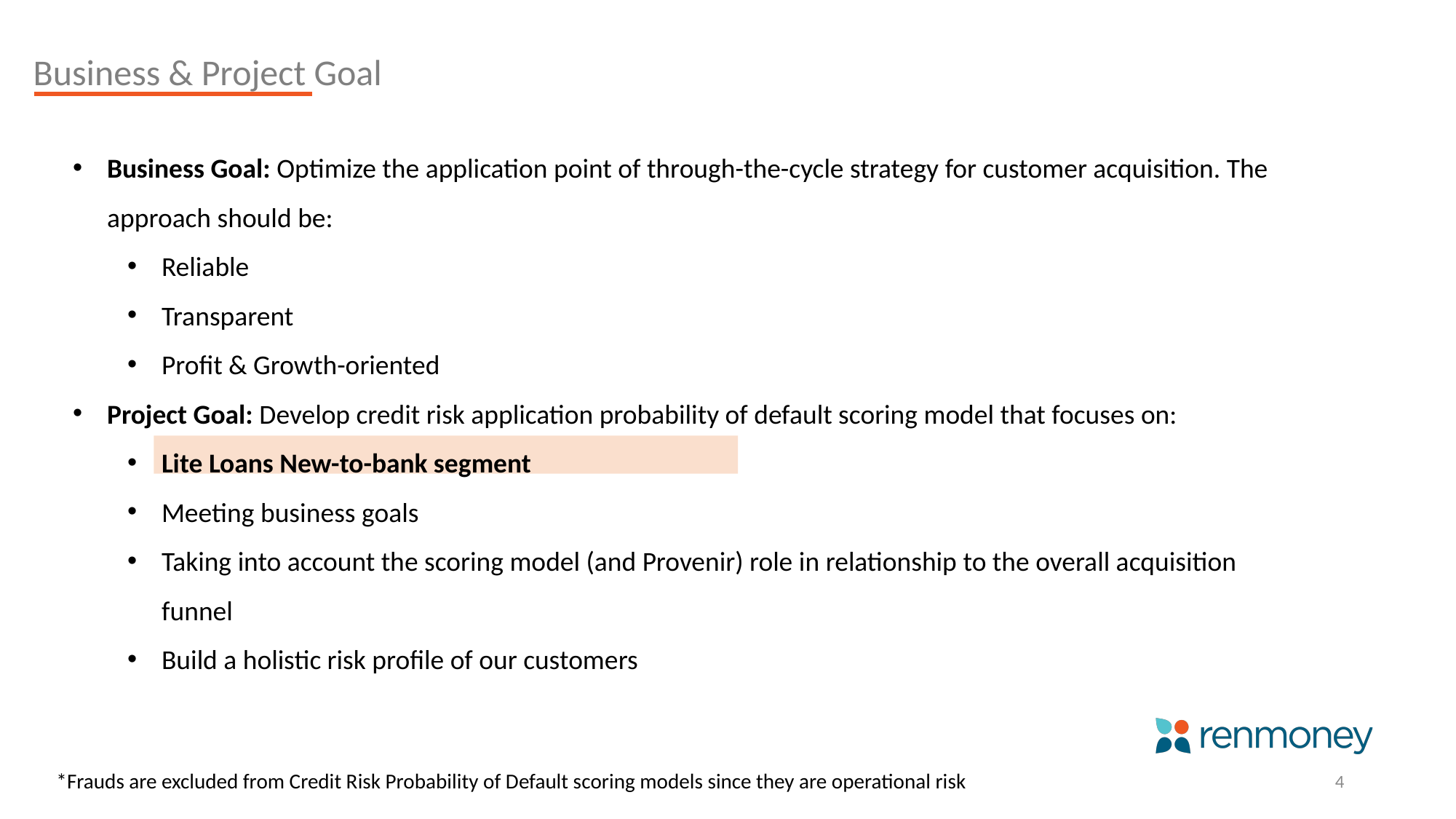

Business & Project Goal
Business Goal: Optimize the application point of through-the-cycle strategy for customer acquisition. The approach should be:
Reliable
Transparent
Profit & Growth-oriented
Project Goal: Develop credit risk application probability of default scoring model that focuses on:
Lite Loans New-to-bank segment
Meeting business goals
Taking into account the scoring model (and Provenir) role in relationship to the overall acquisition funnel
Build a holistic risk profile of our customers

4
*Frauds are excluded from Credit Risk Probability of Default scoring models since they are operational risk